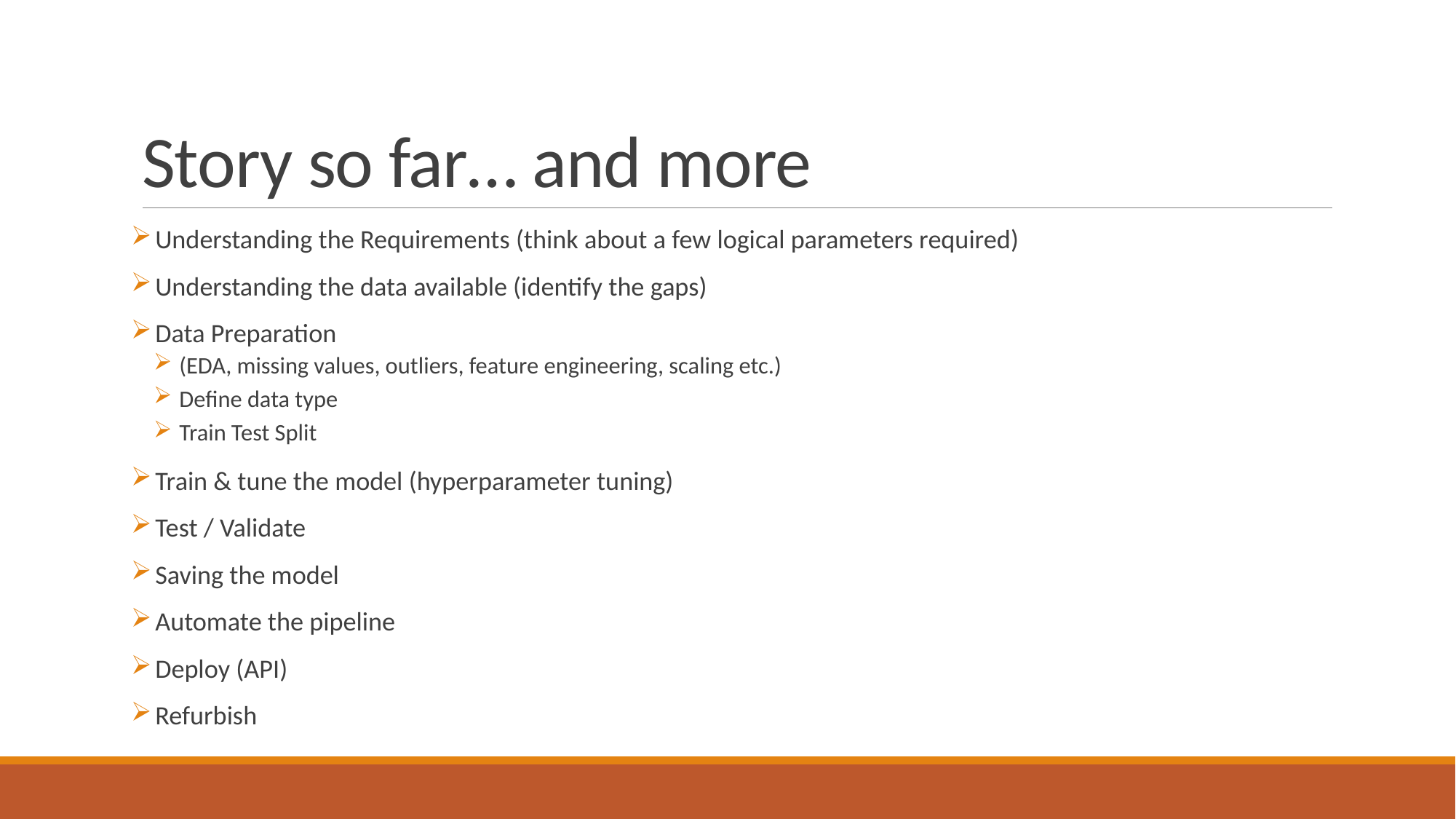

# Story so far… and more
 Understanding the Requirements (think about a few logical parameters required)
 Understanding the data available (identify the gaps)
 Data Preparation
 (EDA, missing values, outliers, feature engineering, scaling etc.)
 Define data type
 Train Test Split
 Train & tune the model (hyperparameter tuning)
 Test / Validate
 Saving the model
 Automate the pipeline
 Deploy (API)
 Refurbish